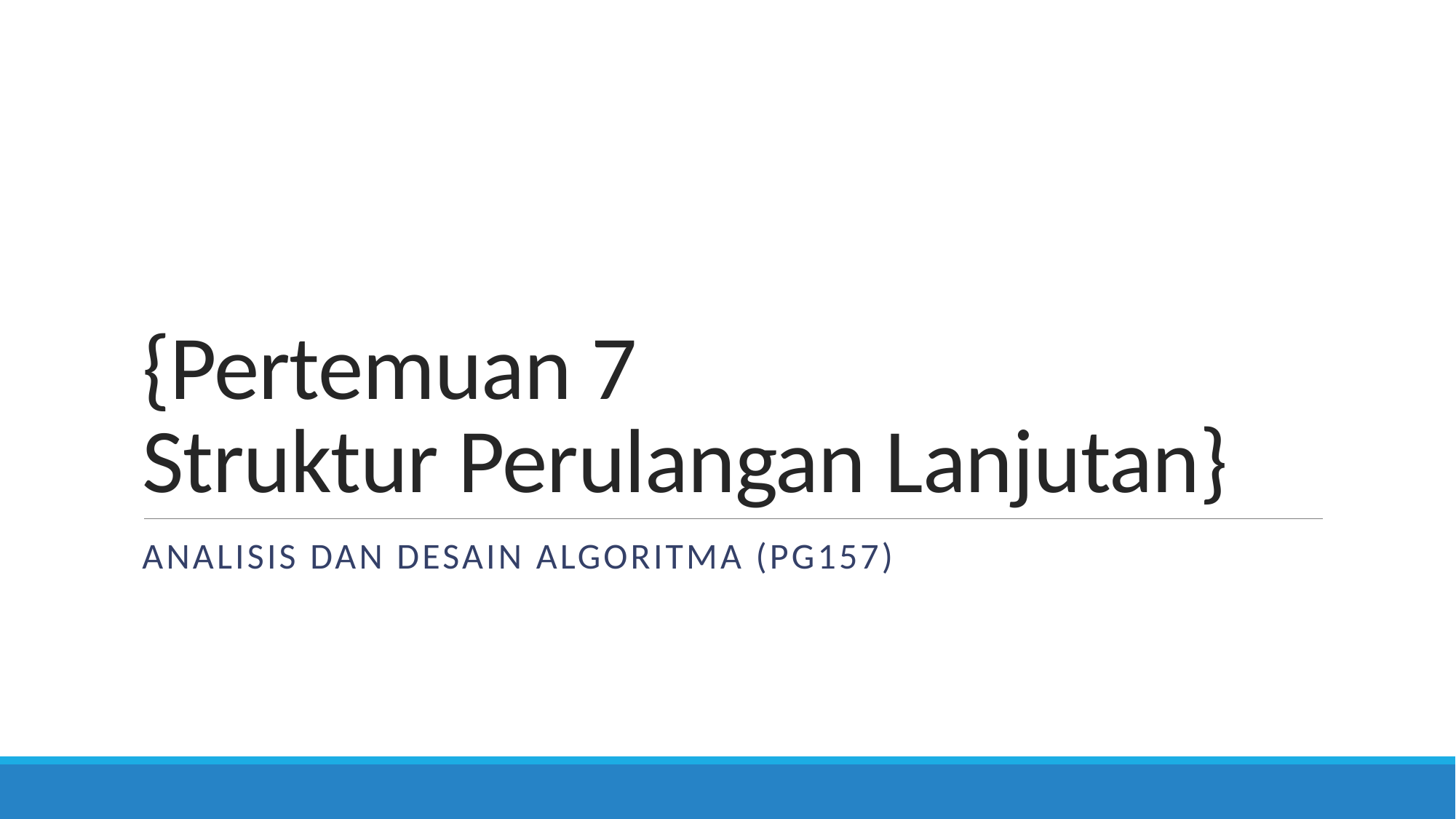

# {Pertemuan 7 Struktur Perulangan Lanjutan}
Analisis dan desain Algoritma (PG157)